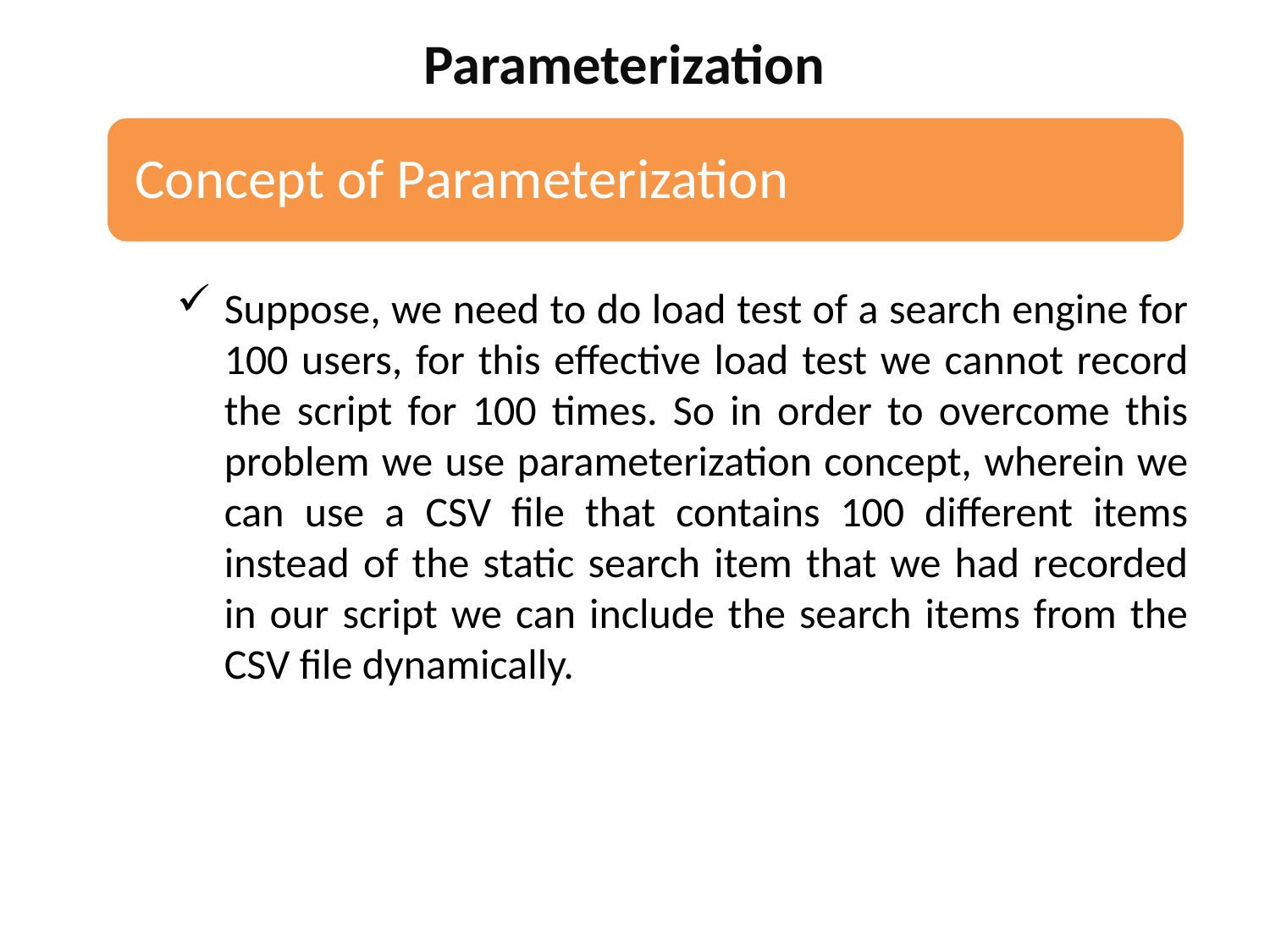

Parameterization

Concept of Parameterization
Suppose, we need to do load test of a search engine for 100 users, for this effective load test we cannot record the script for 100 times. So in order to overcome this problem we use parameterization concept, wherein we can use a CSV file that contains 100 different items instead of the static search item that we had recorded in our script we can include the search items from the CSV file dynamically.